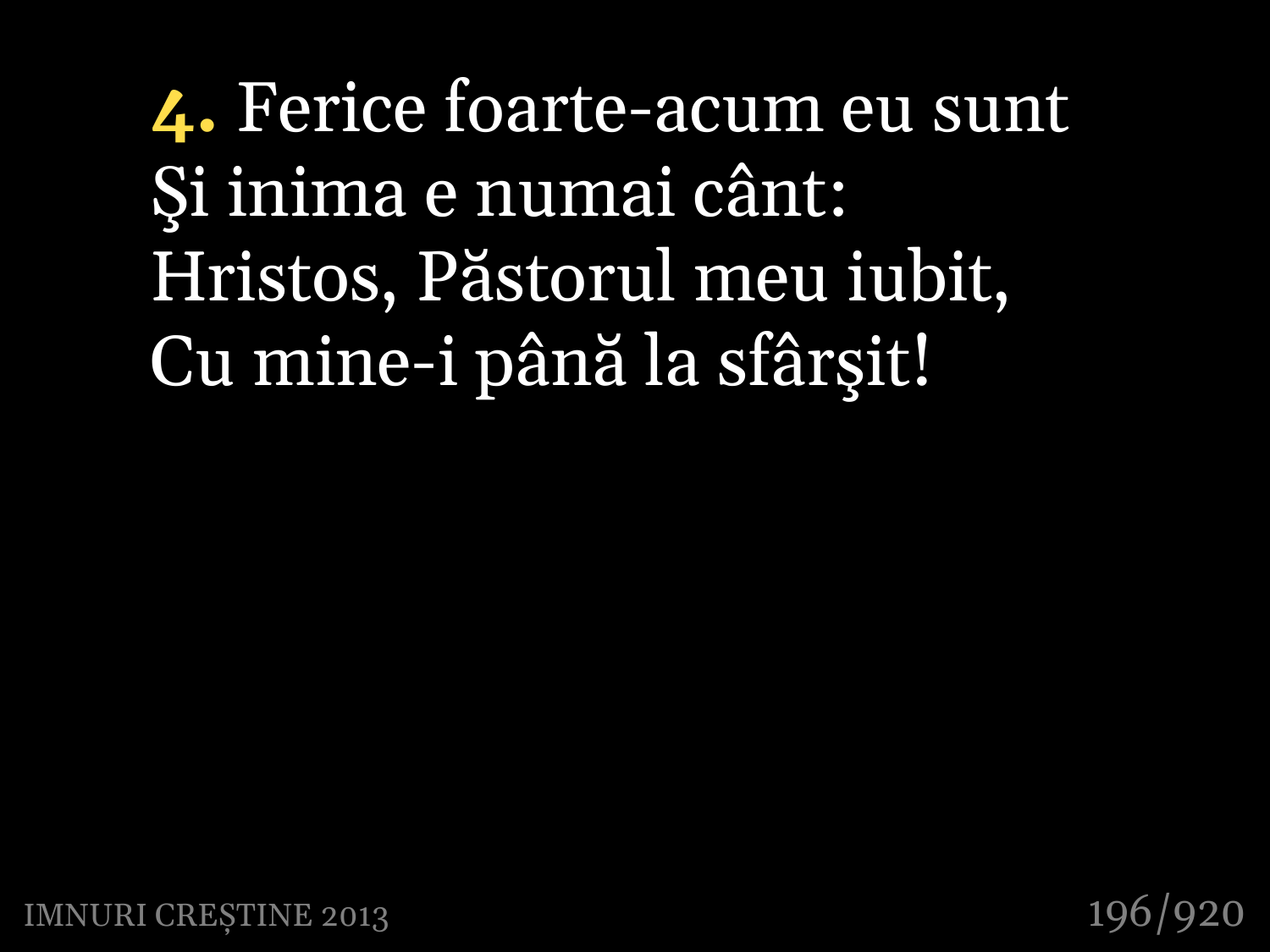

4. Ferice foarte-acum eu sunt
Şi inima e numai cânt:
Hristos, Păstorul meu iubit,
Cu mine-i până la sfârşit!
196/920
IMNURI CREȘTINE 2013